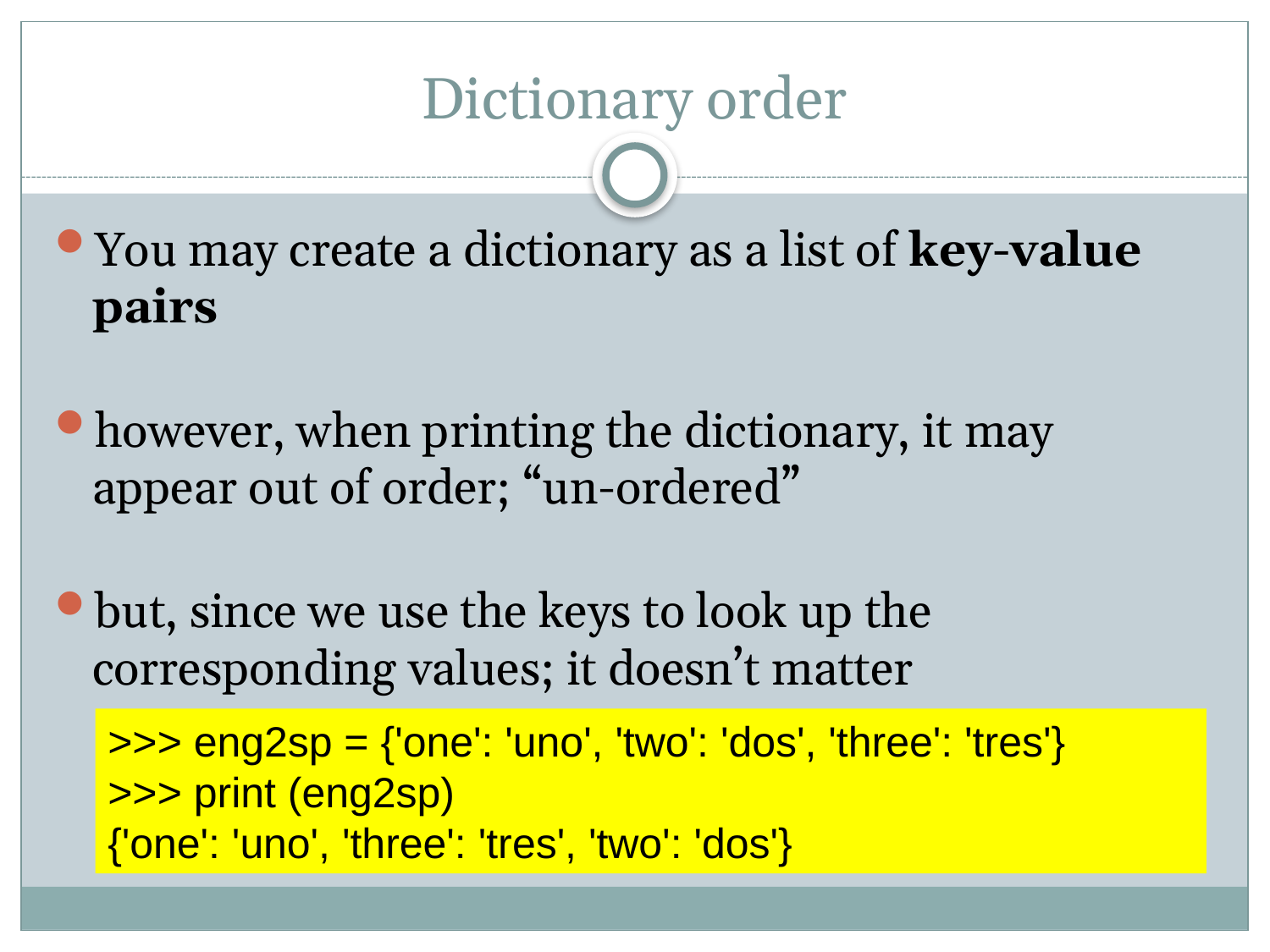

# Dictionary order
You may create a dictionary as a list of key-value pairs
however, when printing the dictionary, it may appear out of order; “un-ordered”
but, since we use the keys to look up the corresponding values; it doesn’t matter
>>> eng2sp = {'one': 'uno', 'two': 'dos', 'three': 'tres'}
>>> print (eng2sp)
{'one': 'uno', 'three': 'tres', 'two': 'dos'}